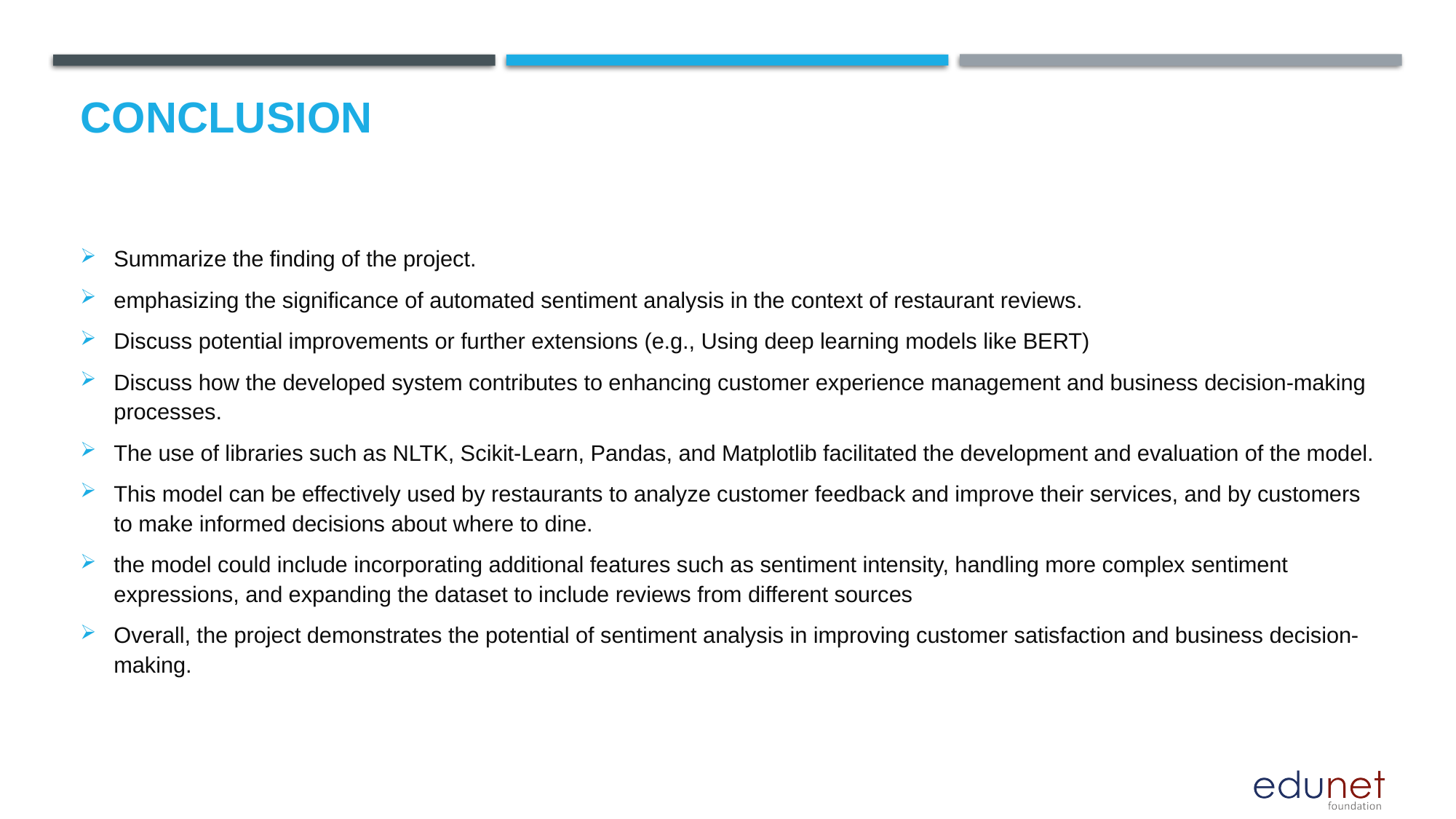

# Conclusion

Summarize the finding of the project.
emphasizing the significance of automated sentiment analysis in the context of restaurant reviews.
Discuss potential improvements or further extensions (e.g., Using deep learning models like BERT)
Discuss how the developed system contributes to enhancing customer experience management and business decision-making processes.
The use of libraries such as NLTK, Scikit-Learn, Pandas, and Matplotlib facilitated the development and evaluation of the model.
This model can be effectively used by restaurants to analyze customer feedback and improve their services, and by customers to make informed decisions about where to dine.
the model could include incorporating additional features such as sentiment intensity, handling more complex sentiment expressions, and expanding the dataset to include reviews from different sources
Overall, the project demonstrates the potential of sentiment analysis in improving customer satisfaction and business decision-making.